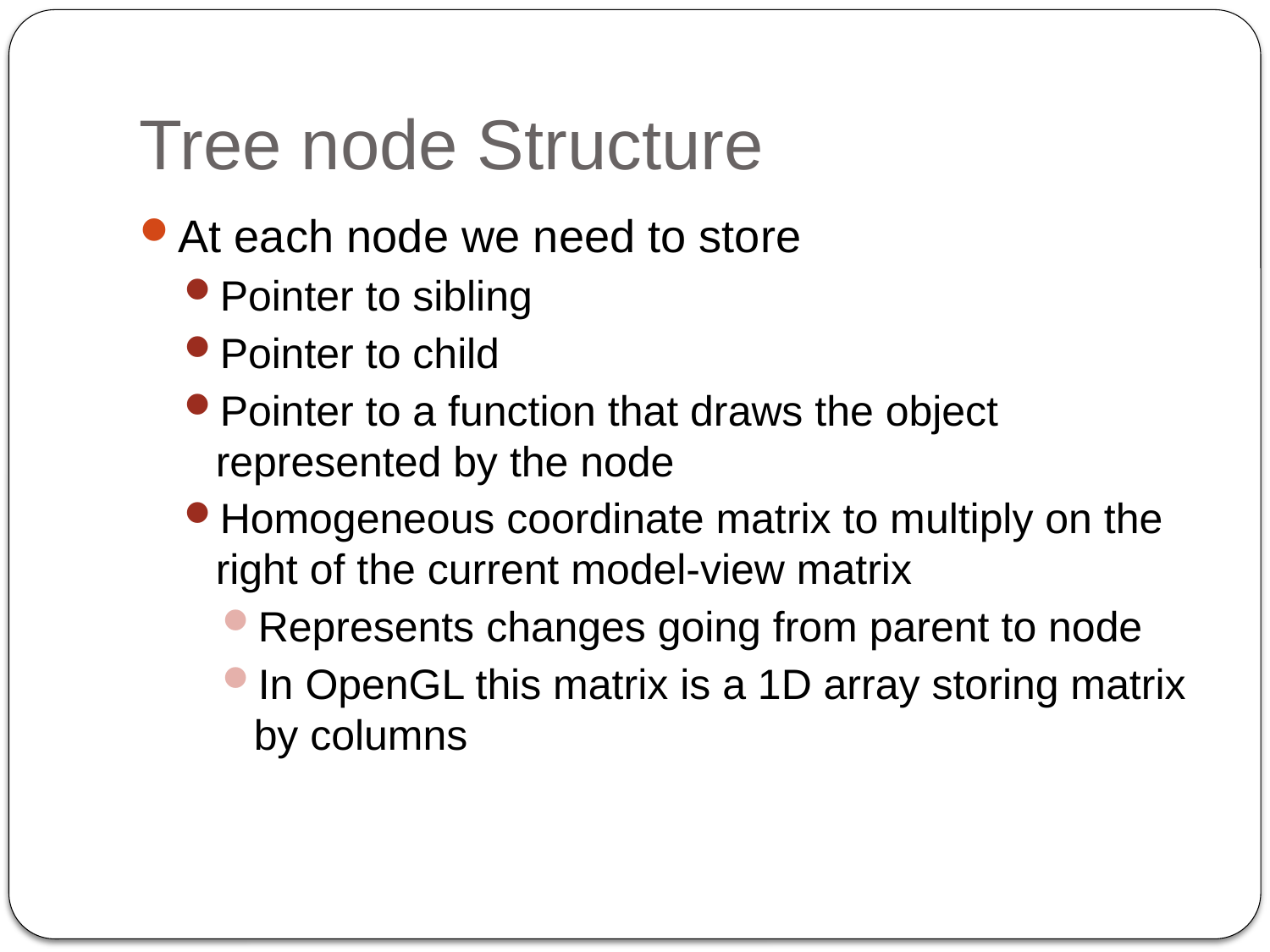

# Tree node Structure
At each node we need to store
Pointer to sibling
Pointer to child
Pointer to a function that draws the object represented by the node
Homogeneous coordinate matrix to multiply on the right of the current model-view matrix
Represents changes going from parent to node
In OpenGL this matrix is a 1D array storing matrix by columns